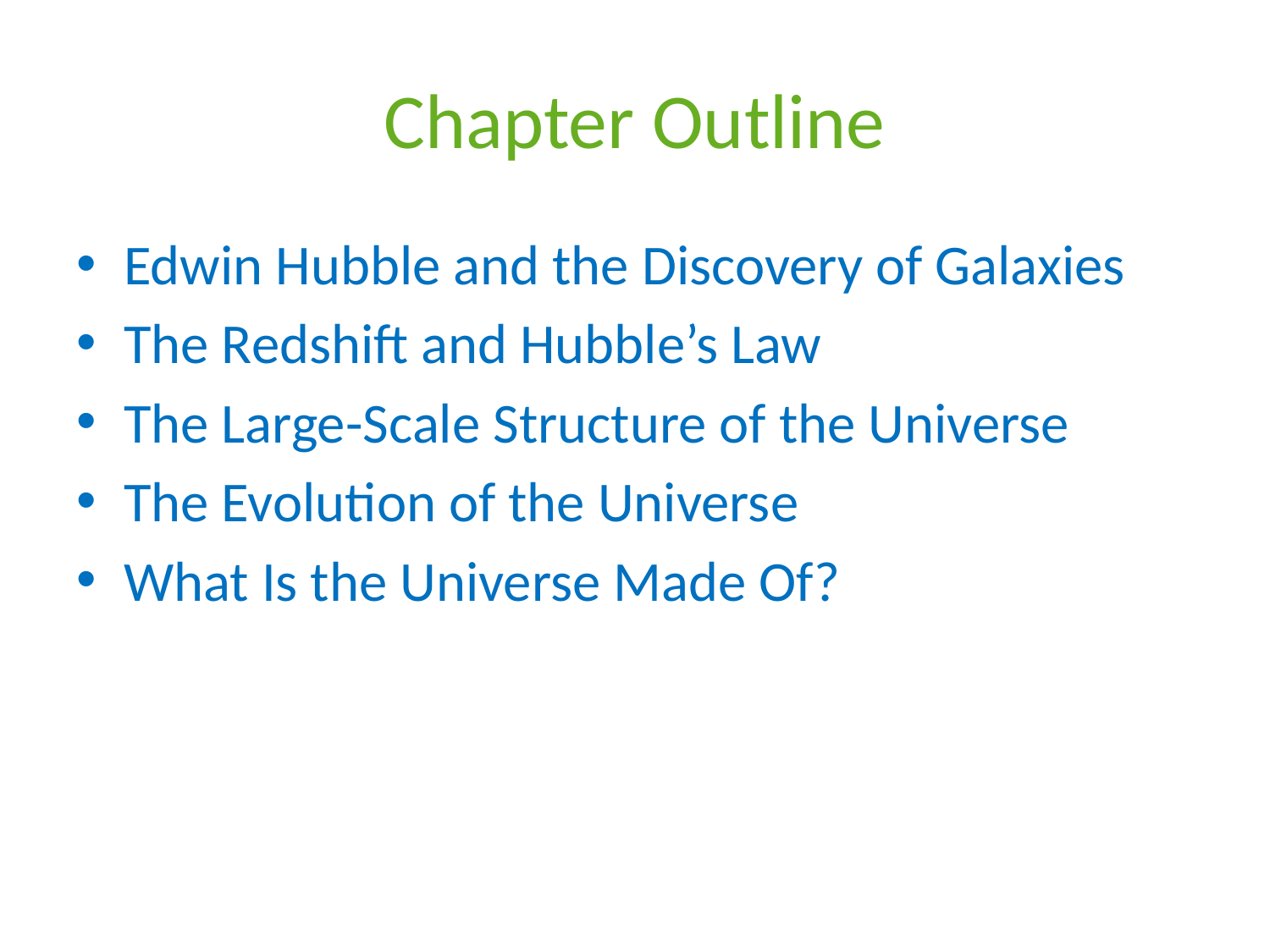

# Chapter Outline
Edwin Hubble and the Discovery of Galaxies
The Redshift and Hubble’s Law
The Large-Scale Structure of the Universe
The Evolution of the Universe
What Is the Universe Made Of?